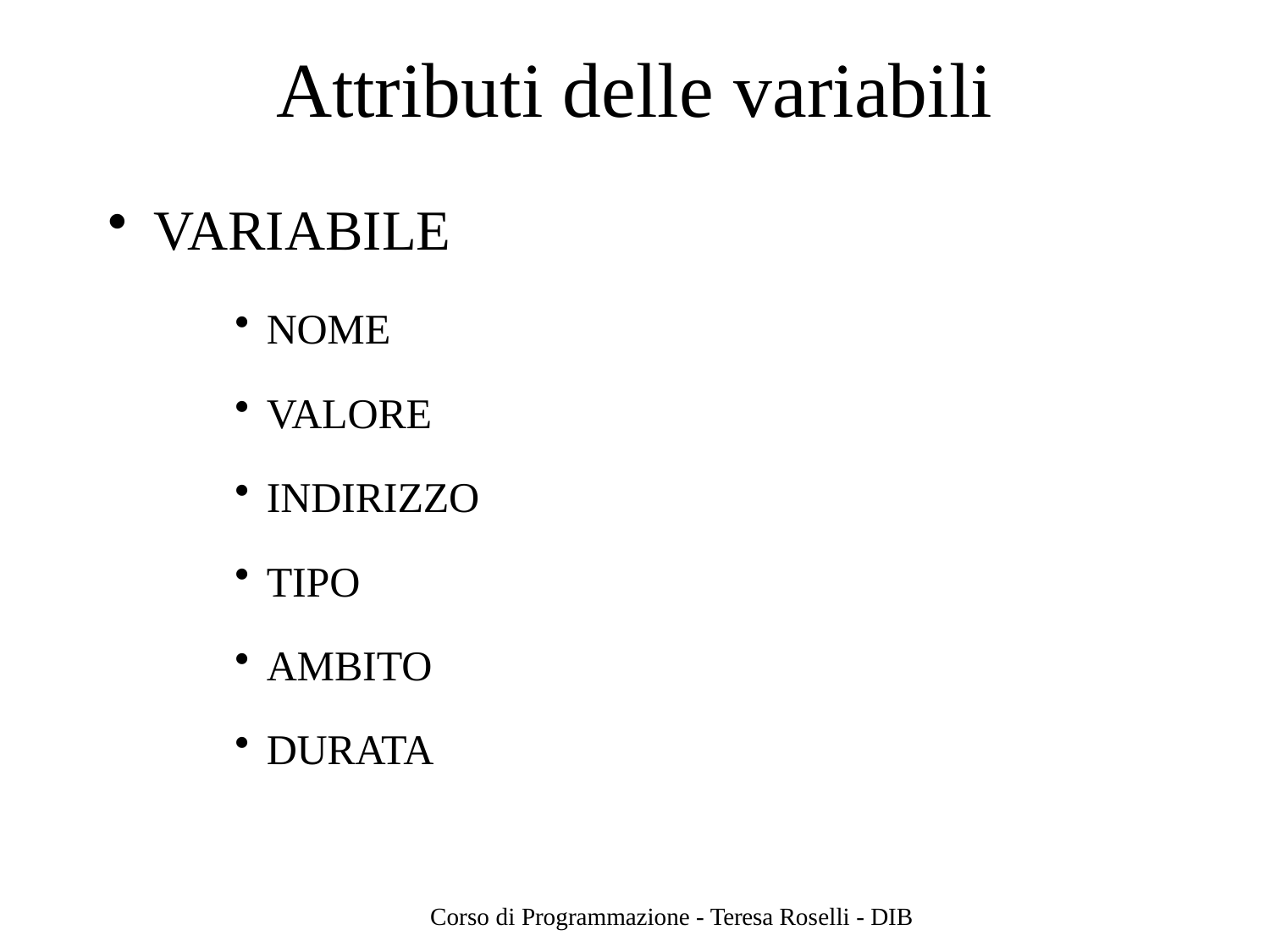

# Attributi delle variabili
VARIABILE
NOME
VALORE
INDIRIZZO
TIPO
AMBITO
DURATA
Corso di Programmazione - Teresa Roselli - DIB